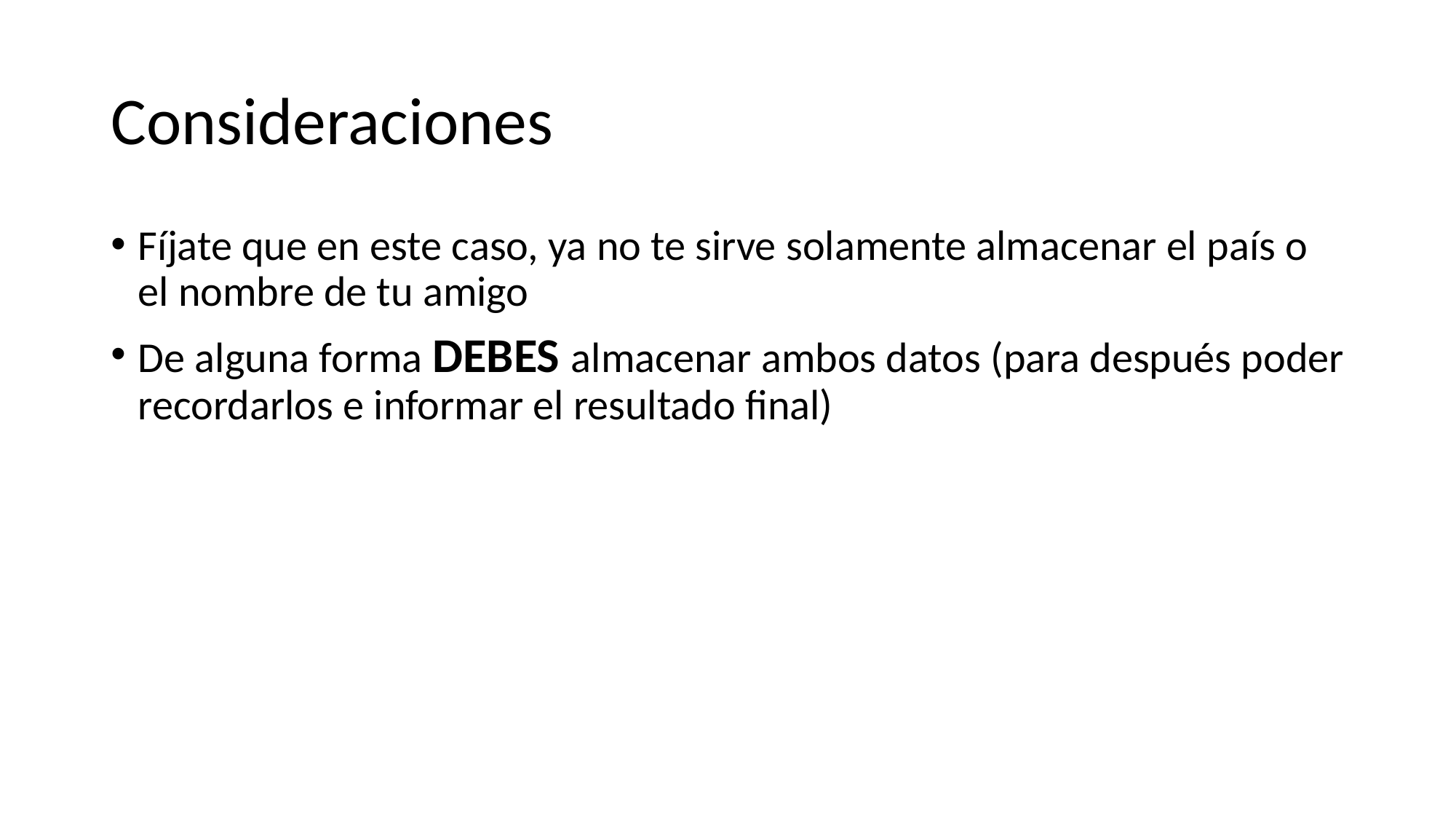

# Consideraciones
Fíjate que en este caso, ya no te sirve solamente almacenar el país o el nombre de tu amigo
De alguna forma DEBES almacenar ambos datos (para después poder recordarlos e informar el resultado final)